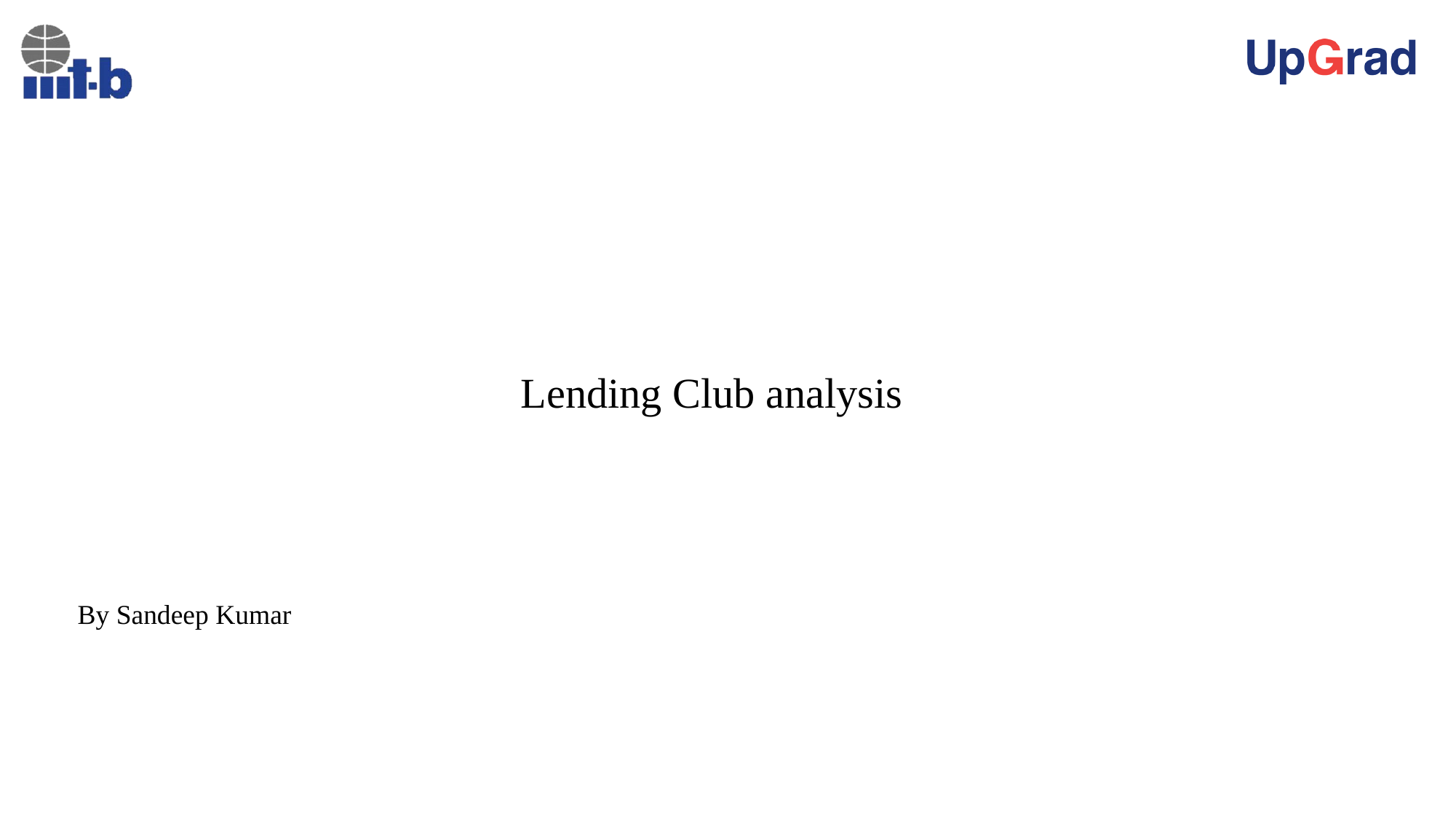

# Lending Club analysis
By Sandeep Kumar